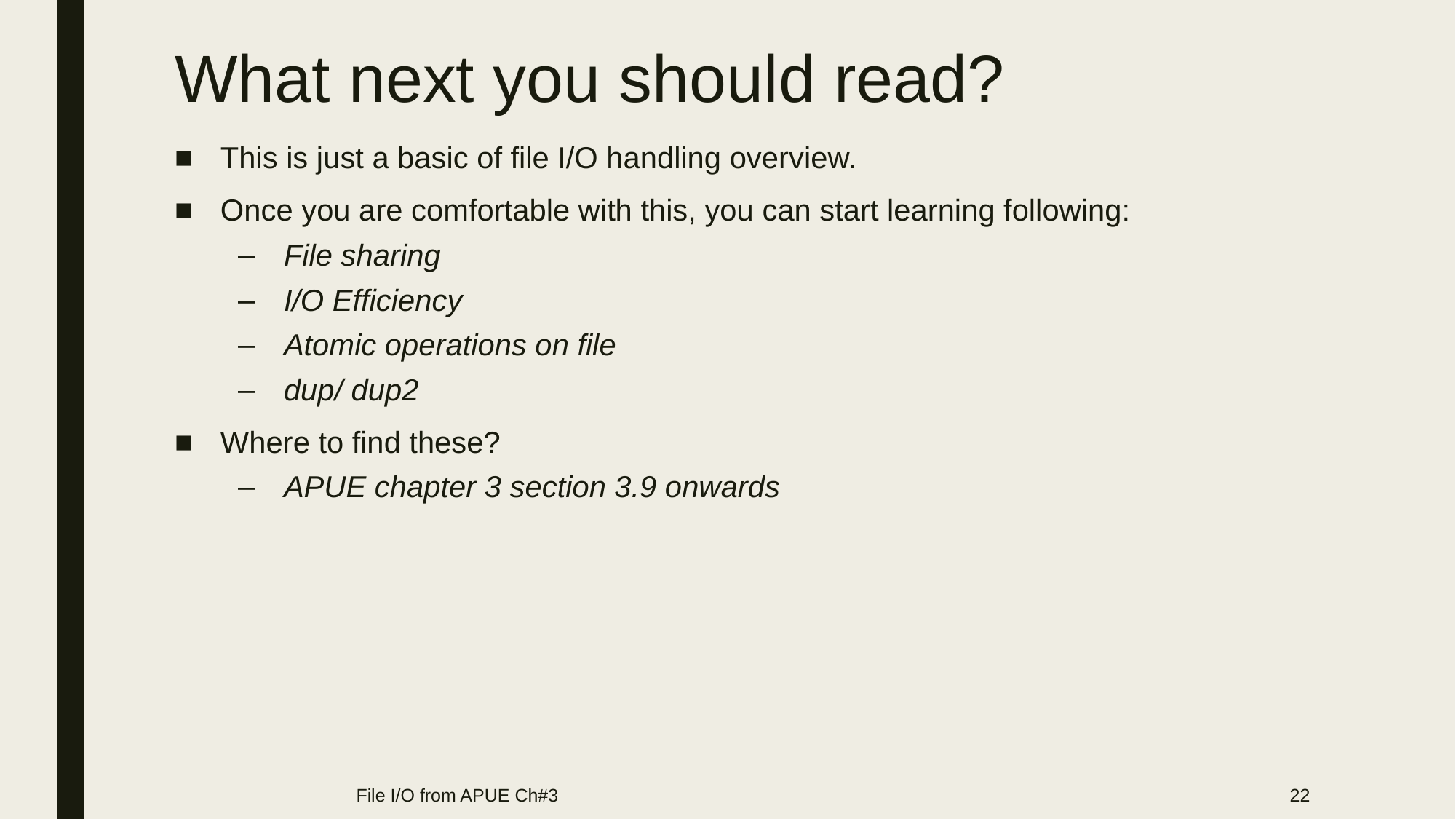

# What next you should read?
This is just a basic of file I/O handling overview.
Once you are comfortable with this, you can start learning following:
File sharing
I/O Efficiency
Atomic operations on file
dup/ dup2
Where to find these?
APUE chapter 3 section 3.9 onwards

File I/O from APUE Ch#3
22